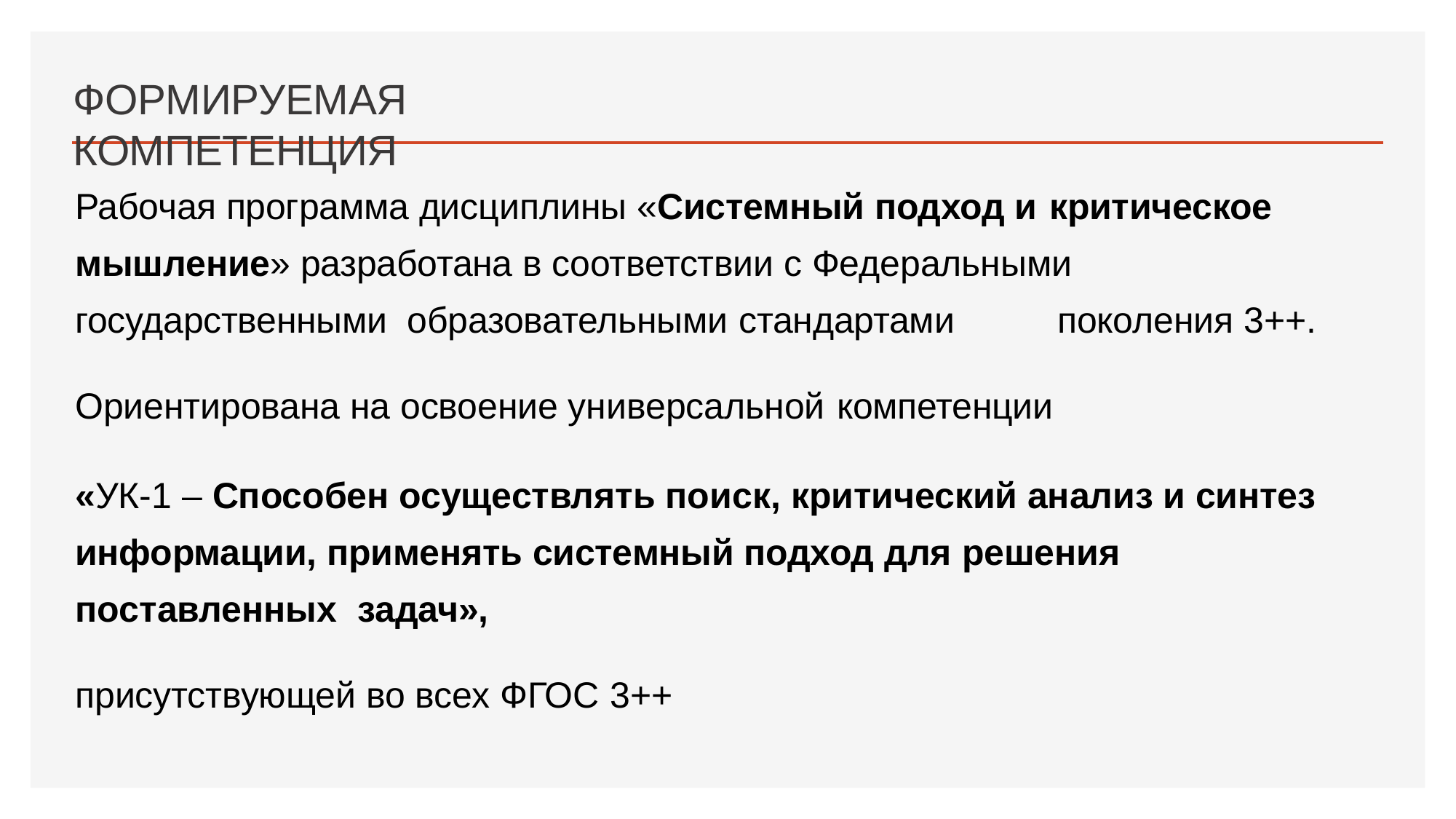

# ФОРМИРУЕМАЯ КОМПЕТЕНЦИЯ
Рабочая программа дисциплины «Системный подход и критическое
мышление» разработана в соответствии с Федеральными государственными  образовательными стандартами	поколения 3++.

Ориентирована на освоение универсальной компетенции
«УК-1 – Способен осуществлять поиск, критический анализ и синтез  информации, применять системный подход для решения поставленных  задач»,

присутствующей во всех ФГОС 3++